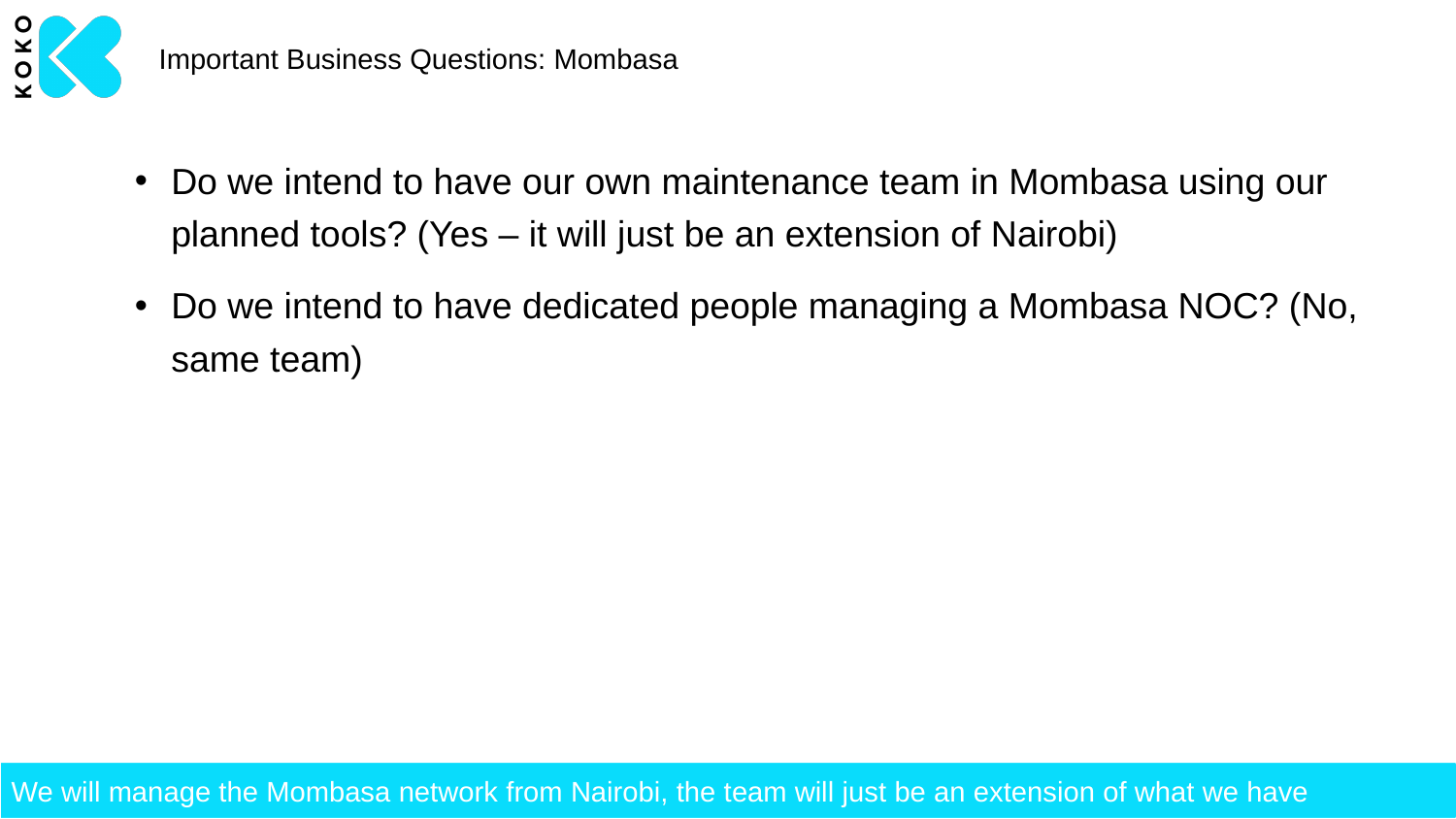

Important Business Questions: Mombasa
Do we intend to have our own maintenance team in Mombasa using our planned tools? (Yes – it will just be an extension of Nairobi)
Do we intend to have dedicated people managing a Mombasa NOC? (No, same team)

We will manage the Mombasa network from Nairobi, the team will just be an extension of what we have